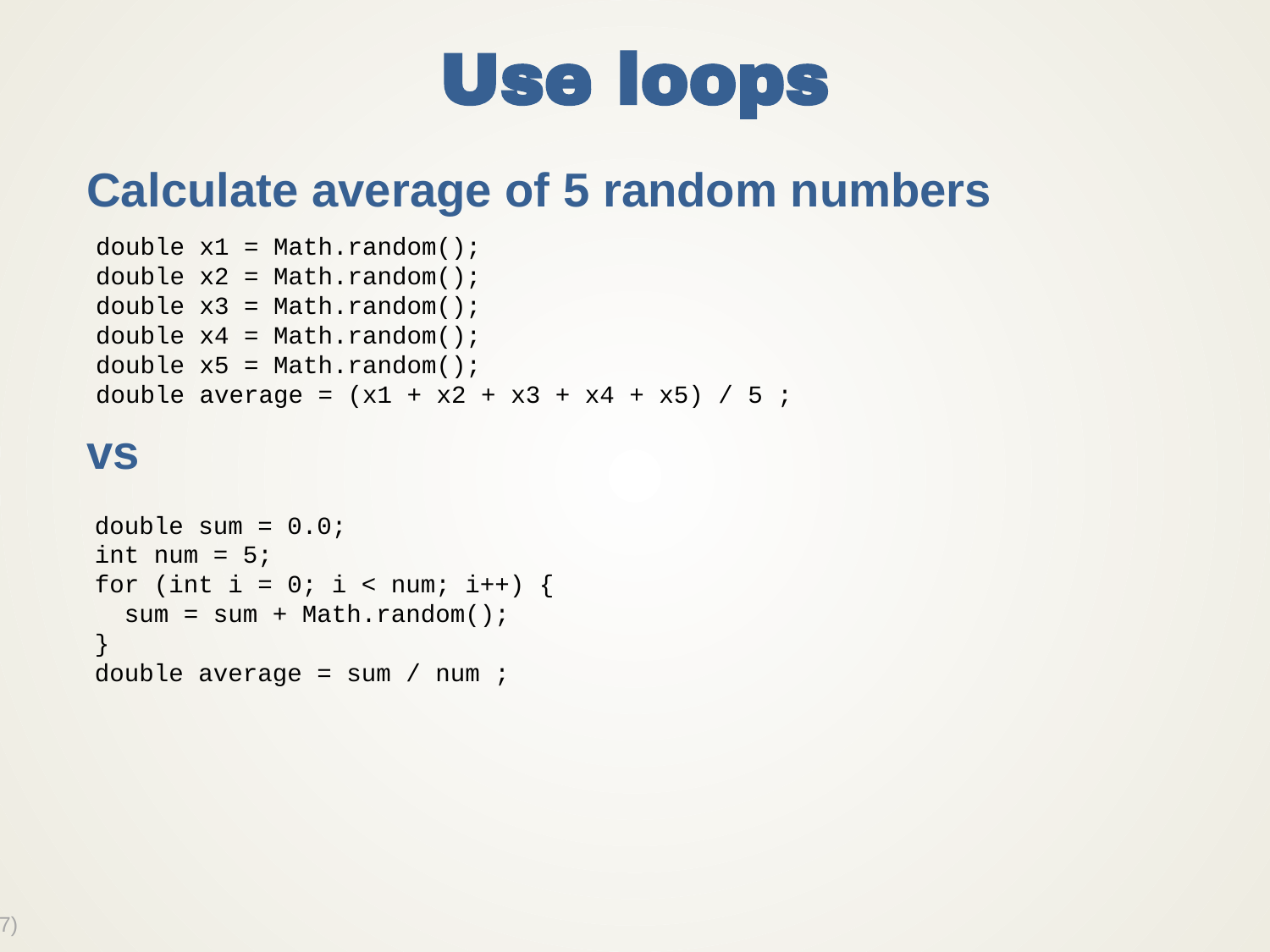

# Use loops
Calculate average of 5 random numbers

vs
double x1 = Math.random();
double x2 = Math.random();
double x3 = Math.random();
double x4 = Math.random();
double x5 = Math.random();
double average = (x1 + x2 + x3 + x4 + x5) / 5 ;
double sum = 0.0;
int num = 5;
for (int i = 0; i < num; i++) {
  sum = sum + Math.random();
}
double average = sum / num ;